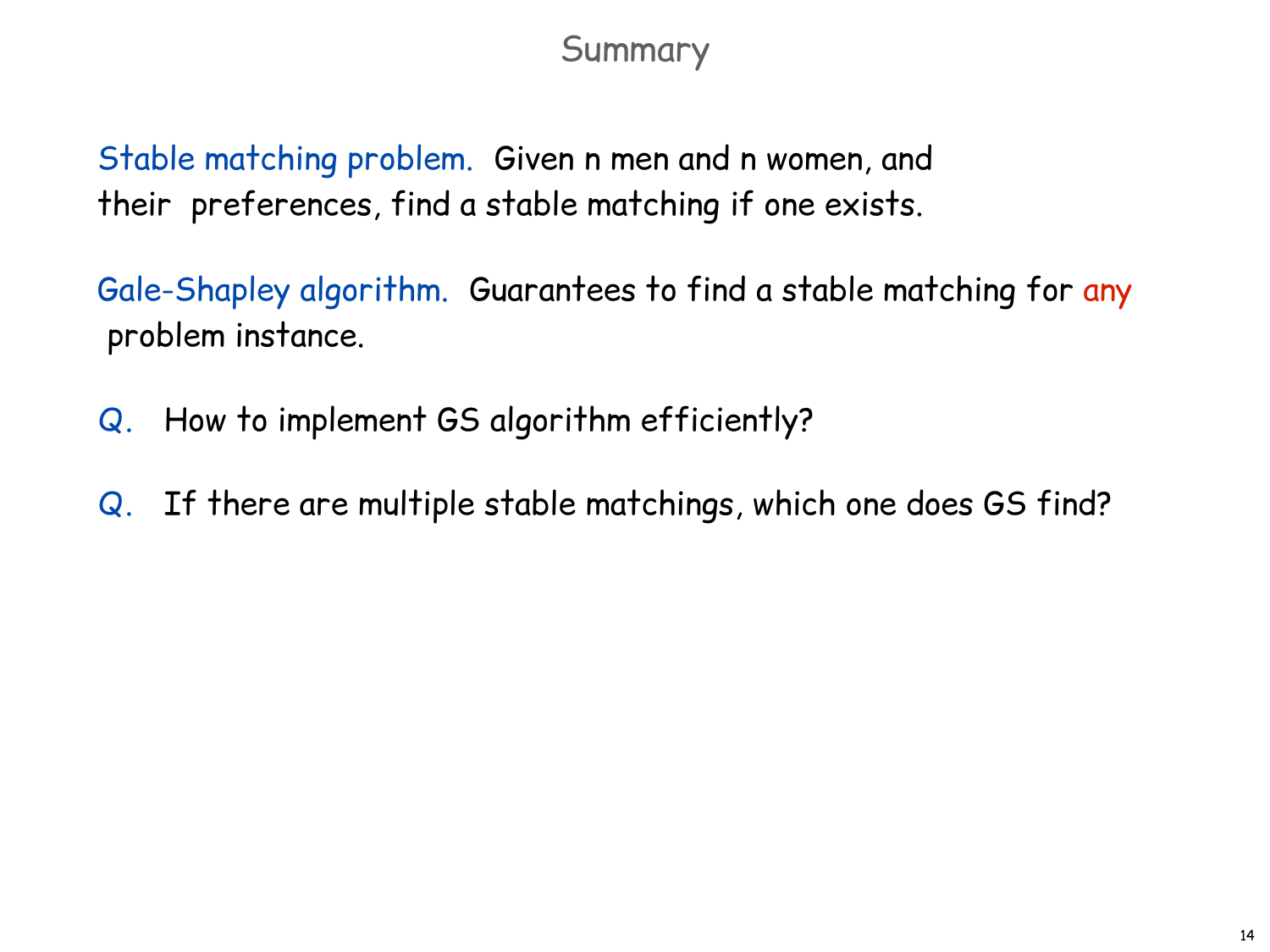

# Summary
Stable matching problem.	Given n men and n women, and their  preferences, find a stable matching if one exists.

Gale-Shapley algorithm.	Guarantees to find a stable matching for any  problem instance.

Q.	How to implement GS algorithm efficiently?

Q.	If there are multiple stable matchings, which one does GS find?
14